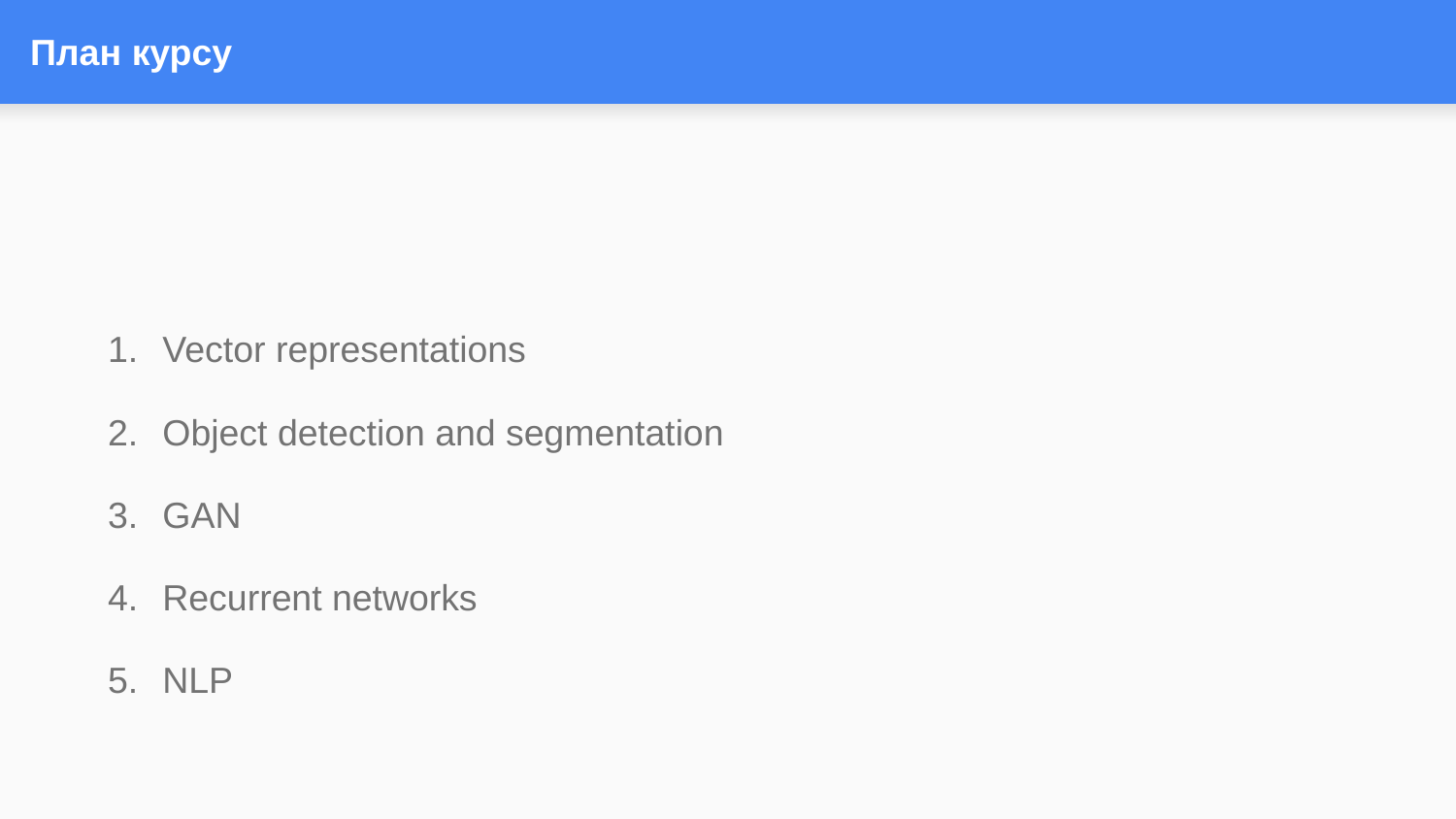

# План курсу
Vector representations
Object detection and segmentation
GAN
Recurrent networks
NLP